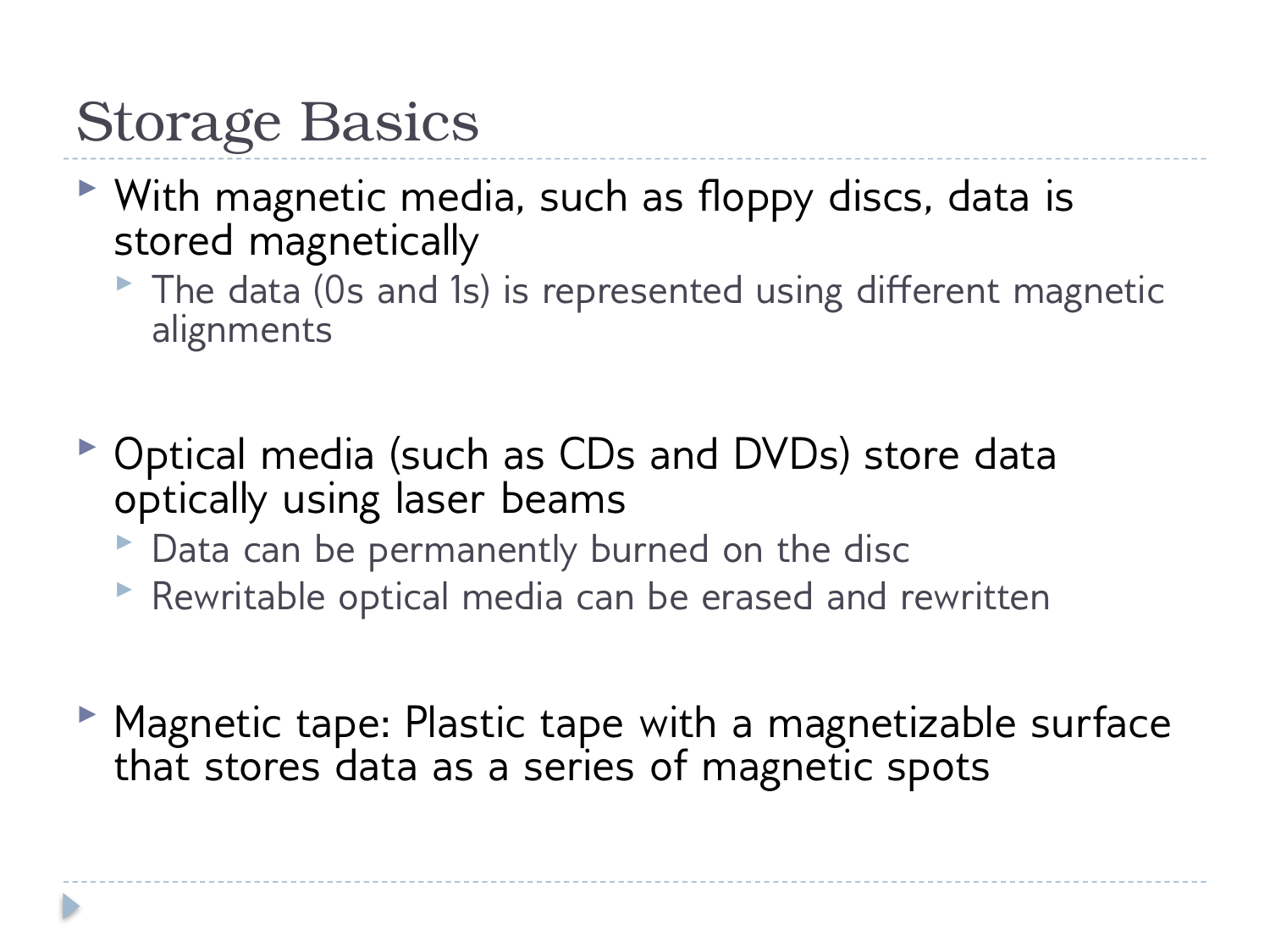

# Storage Basics
With magnetic media, such as floppy discs, data is stored magnetically
The data (0s and 1s) is represented using different magnetic alignments

Optical media (such as CDs and DVDs) store data optically using laser beams
Data can be permanently burned on the disc
Rewritable optical media can be erased and rewritten

Magnetic tape: Plastic tape with a magnetizable surface that stores data as a series of magnetic spots